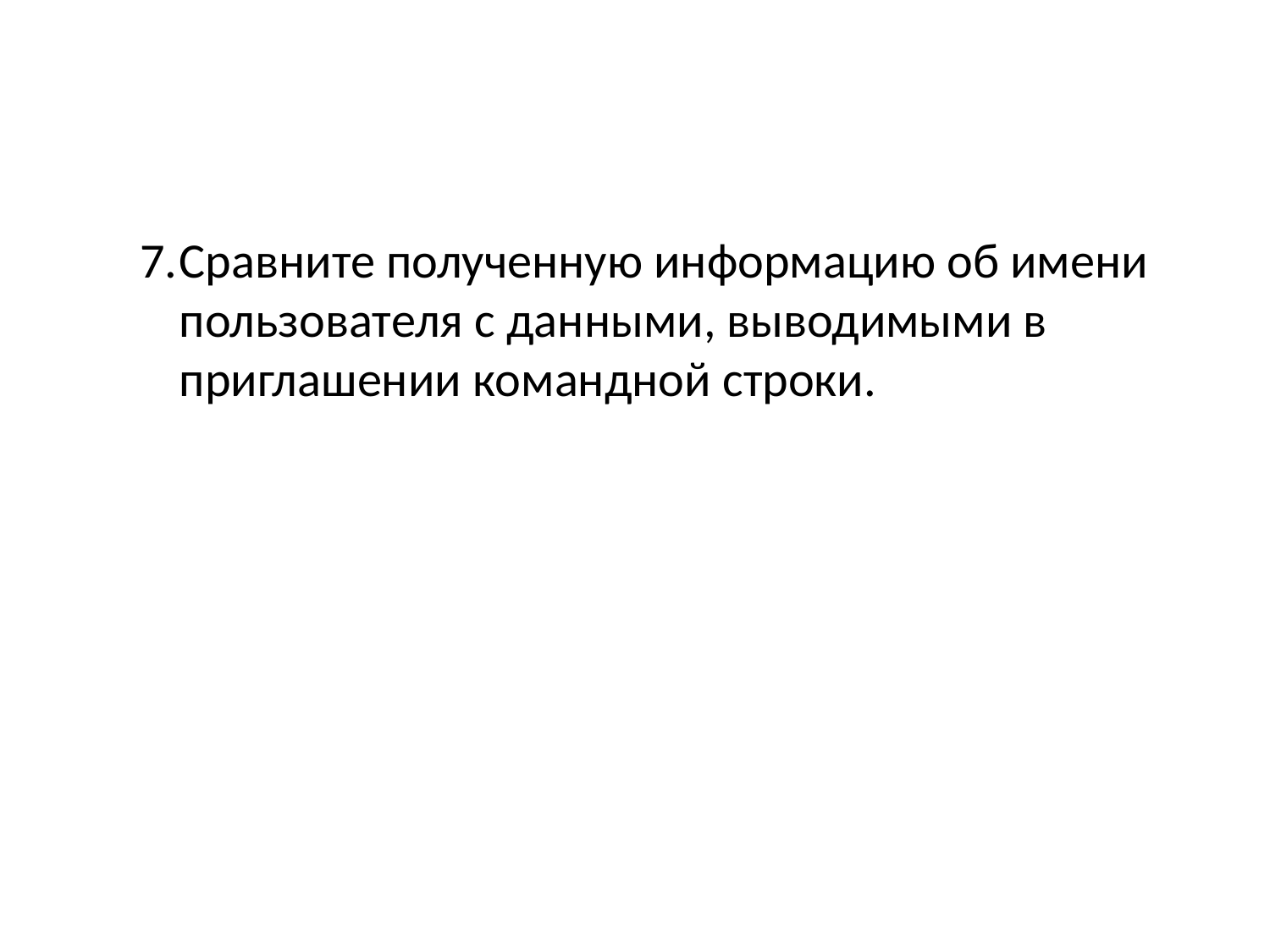

Сравните полученную информацию об имени пользователя с данными, выводимыми в приглашении командной строки.